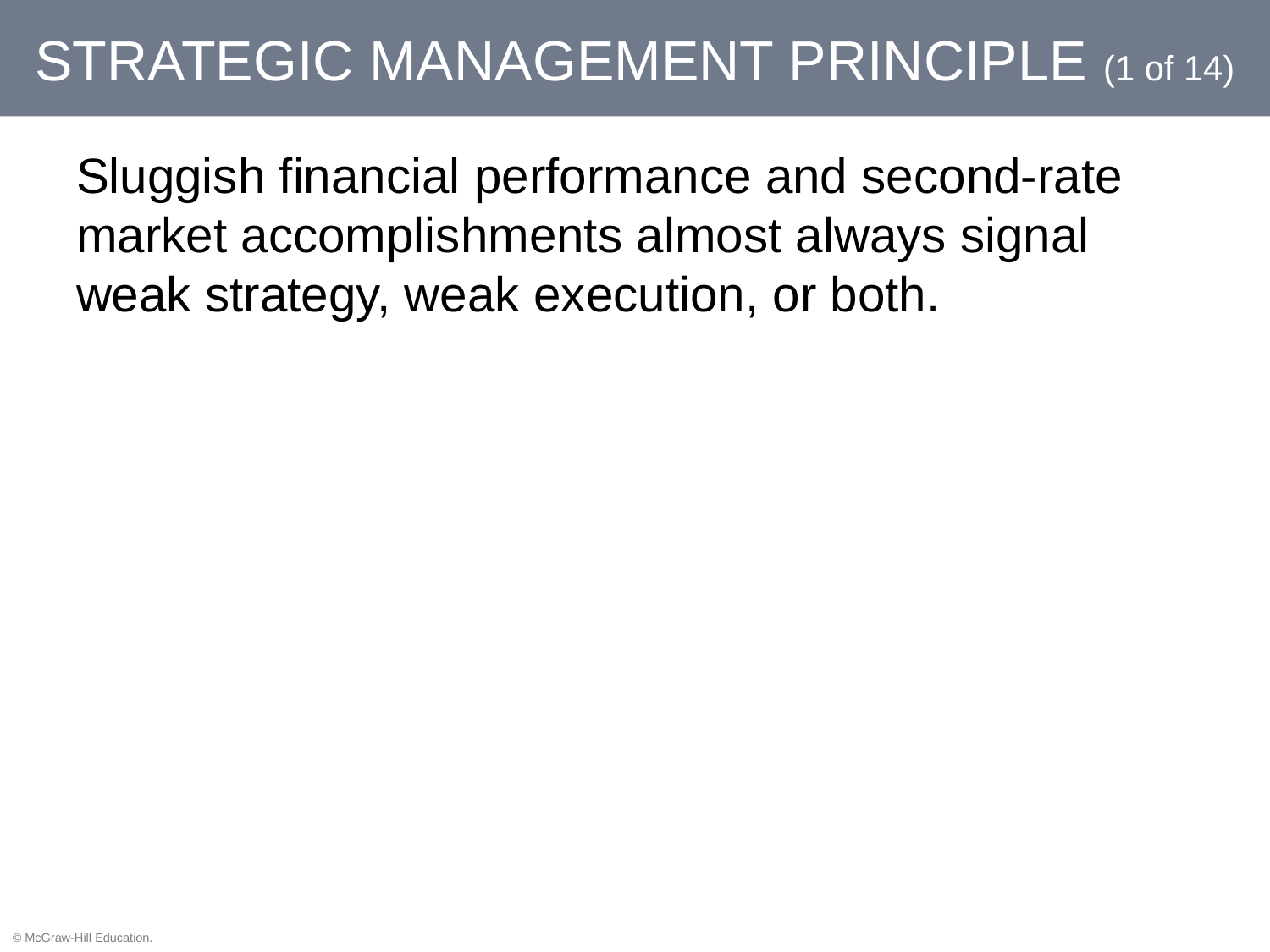

# STRATEGIC MANAGEMENT PRINCIPLE (1 of 14)
Sluggish financial performance and second-rate market accomplishments almost always signal weak strategy, weak execution, or both.